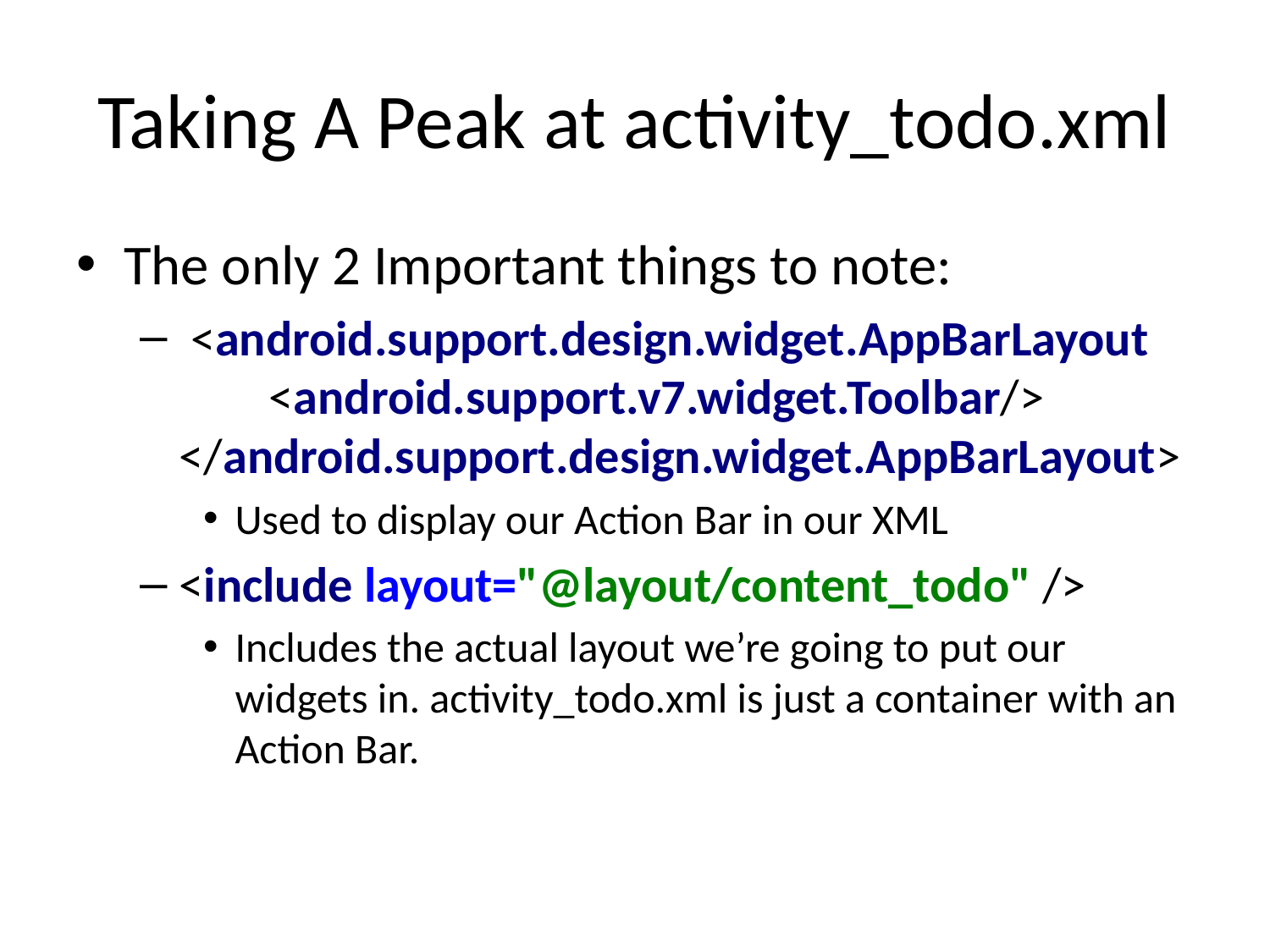

# Taking A Peak at activity_todo.xml
The only 2 Important things to note:
 <android.support.design.widget.AppBarLayout
        <android.support.v7.widget.Toolbar/> </android.support.design.widget.AppBarLayout>
Used to display our Action Bar in our XML
<include layout="@layout/content_todo" />
Includes the actual layout we’re going to put our widgets in. activity_todo.xml is just a container with an Action Bar.